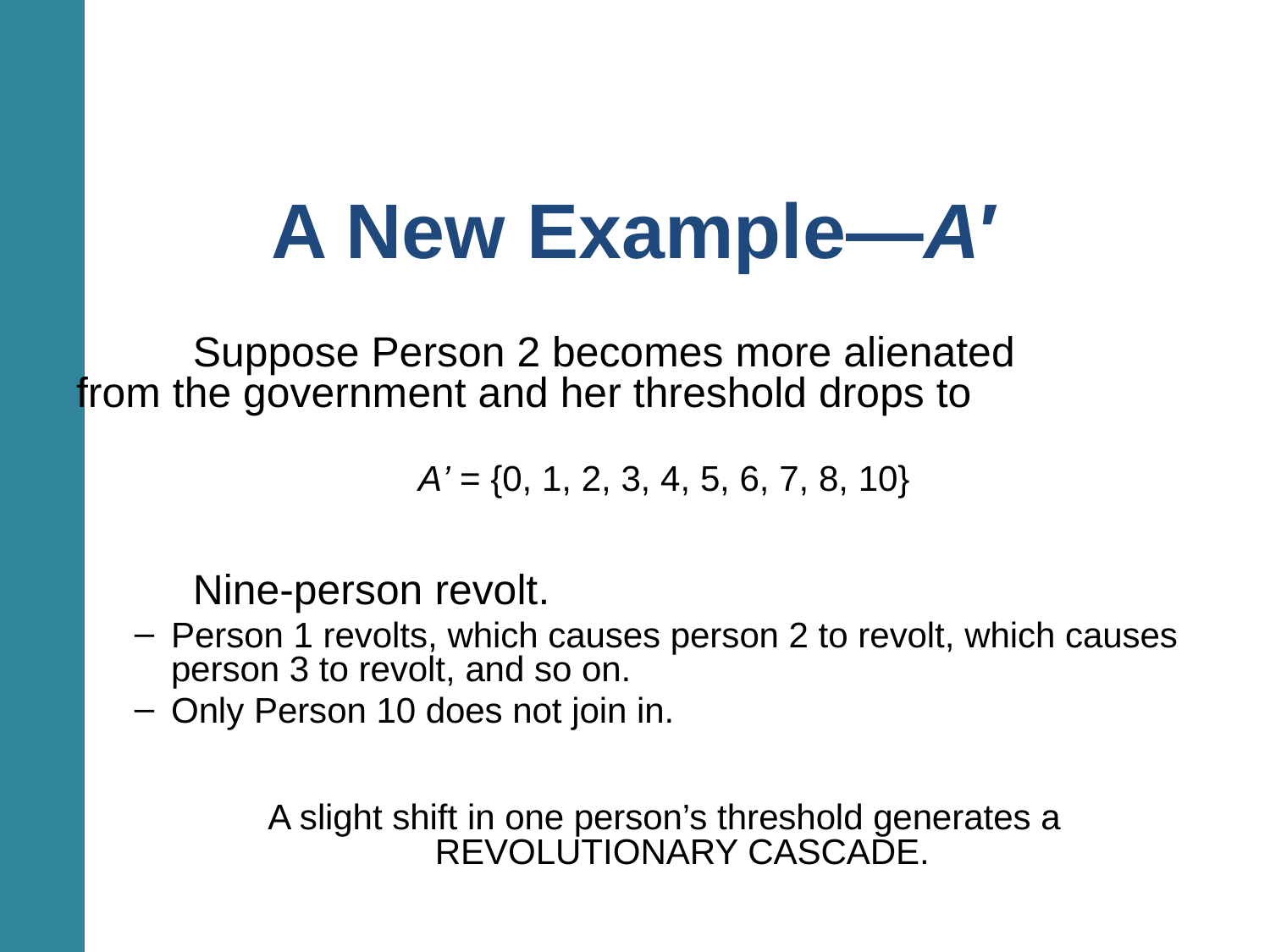

# A New Example—A′
	Suppose Person 2 becomes more alienated 	from the government and her threshold drops to

A’ = {0, 1, 2, 3, 4, 5, 6, 7, 8, 10}

	Nine-person revolt.
Person 1 revolts, which causes person 2 to revolt, which causes person 3 to revolt, and so on.
Only Person 10 does not join in.

A slight shift in one person’s threshold generates a REVOLUTIONARY CASCADE.